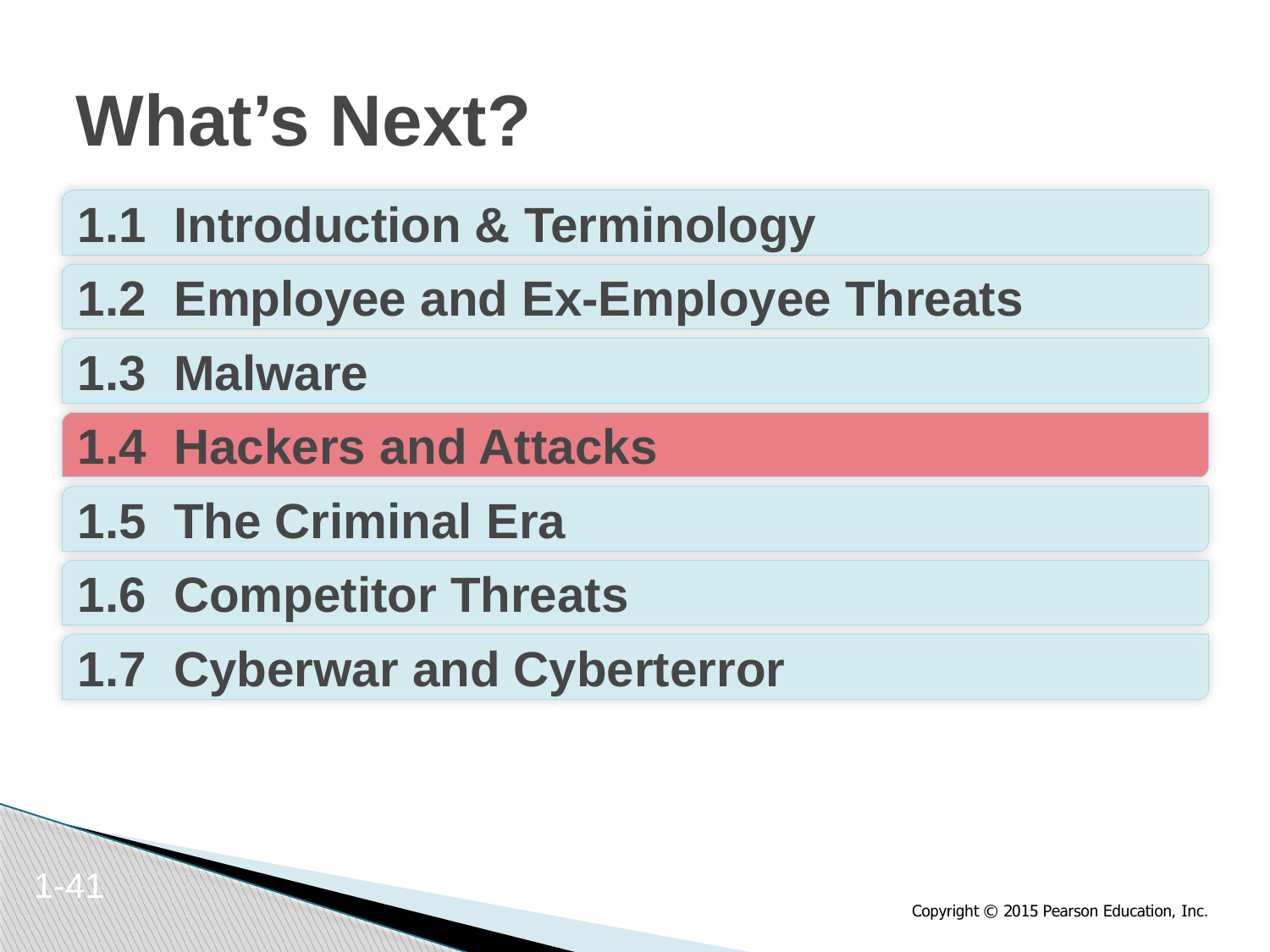

# What’s Next?
1.1  Introduction & Terminology
1.2  Employee and Ex-Employee Threats
1.3  Malware
1.4  Hackers and Attacks
1.5  The Criminal Era
1.6  Competitor Threats
1.7  Cyberwar and Cyberterror
1-41